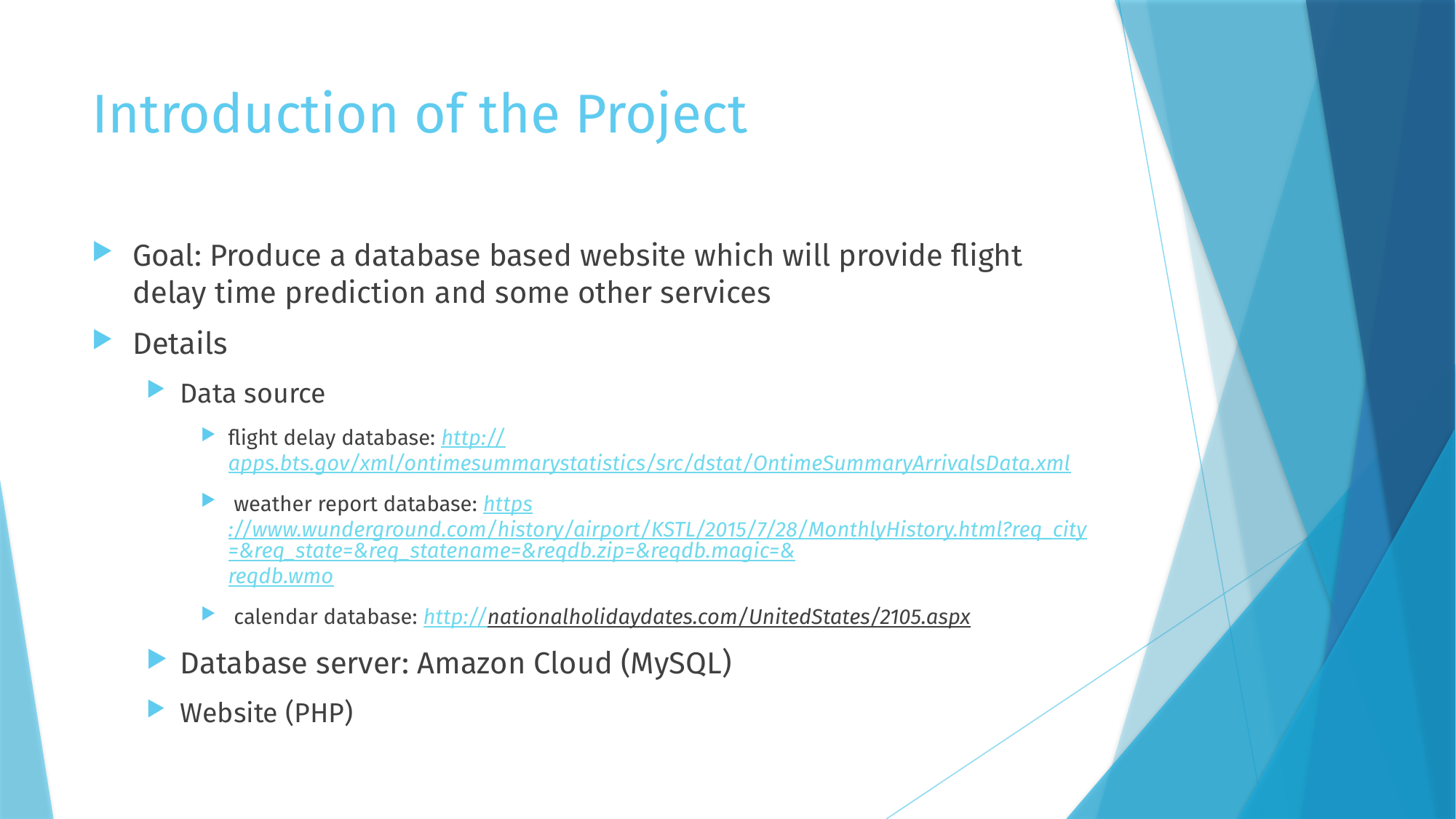

# Introduction of the Project
Goal: Produce a database based website which will provide flight delay time prediction and some other services
Details
Data source
flight delay database: http://apps.bts.gov/xml/ontimesummarystatistics/src/dstat/OntimeSummaryArrivalsData.xml
 weather report database: https://www.wunderground.com/history/airport/KSTL/2015/7/28/MonthlyHistory.html?req_city=&req_state=&req_statename=&reqdb.zip=&reqdb.magic=&reqdb.wmo
 calendar database: http://nationalholidaydates.com/UnitedStates/2105.aspx
Database server: Amazon Cloud (MySQL)
Website (PHP)